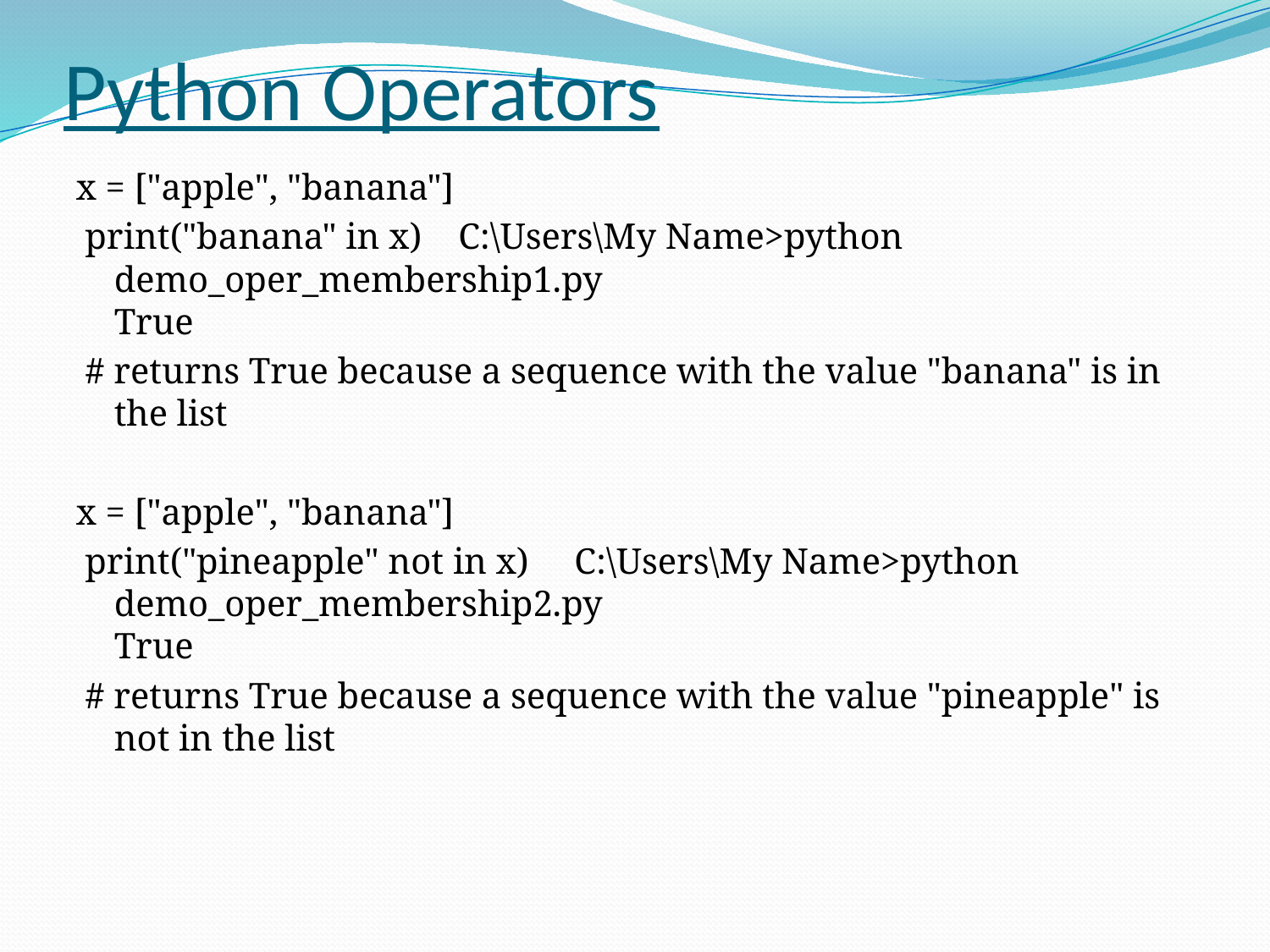

# Python Operators
x = ["apple", "banana"]
 print("banana" in x)    C:\Users\My Name>python demo_oper_membership1.py
True
 # returns True because a sequence with the value "banana" is in the list

x = ["apple", "banana"]
 print("pineapple" not in x)     C:\Users\My Name>python demo_oper_membership2.py
True
 # returns True because a sequence with the value "pineapple" is not in the list